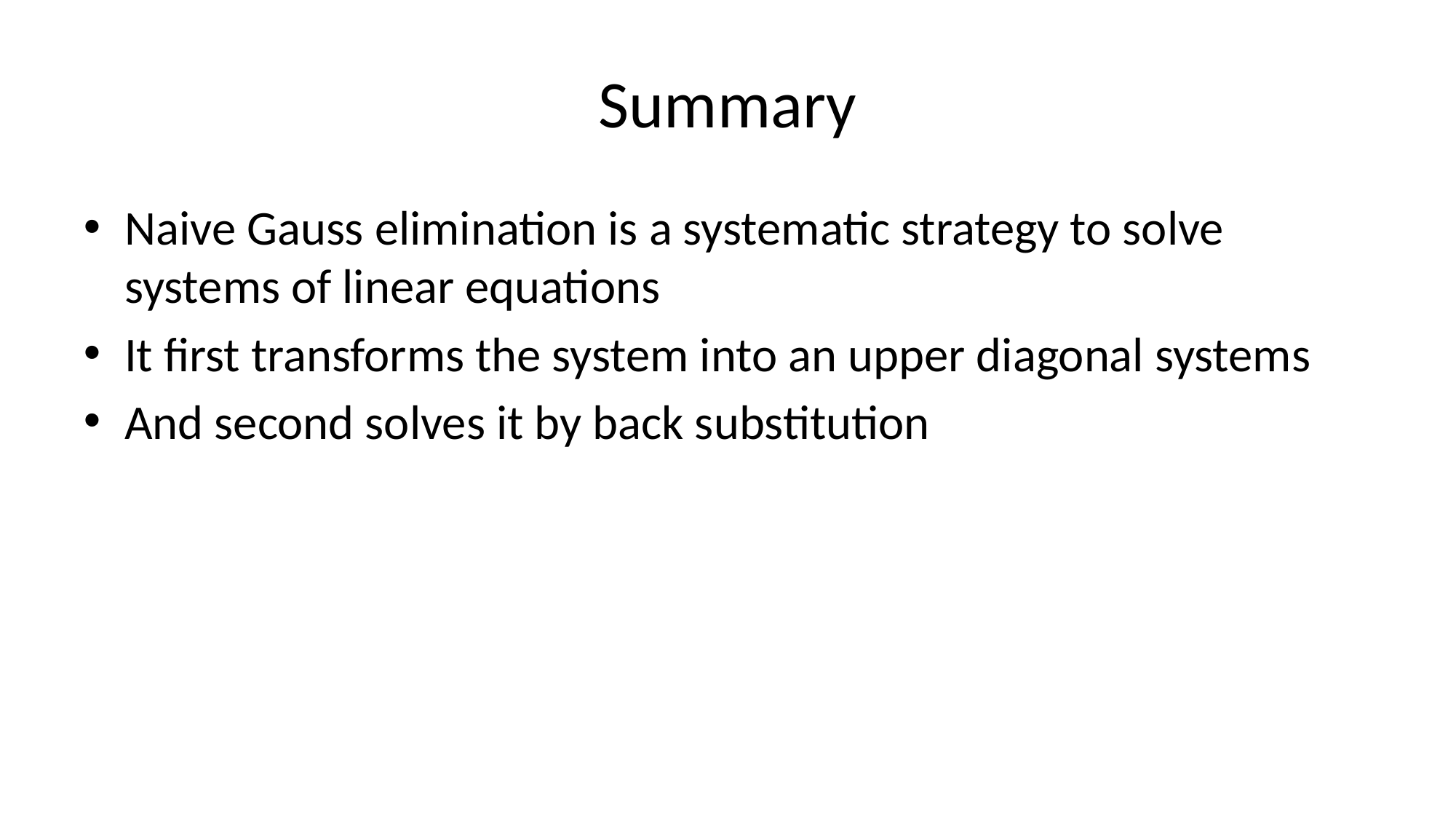

# Summary
Naive Gauss elimination is a systematic strategy to solve systems of linear equations
It first transforms the system into an upper diagonal systems
And second solves it by back substitution